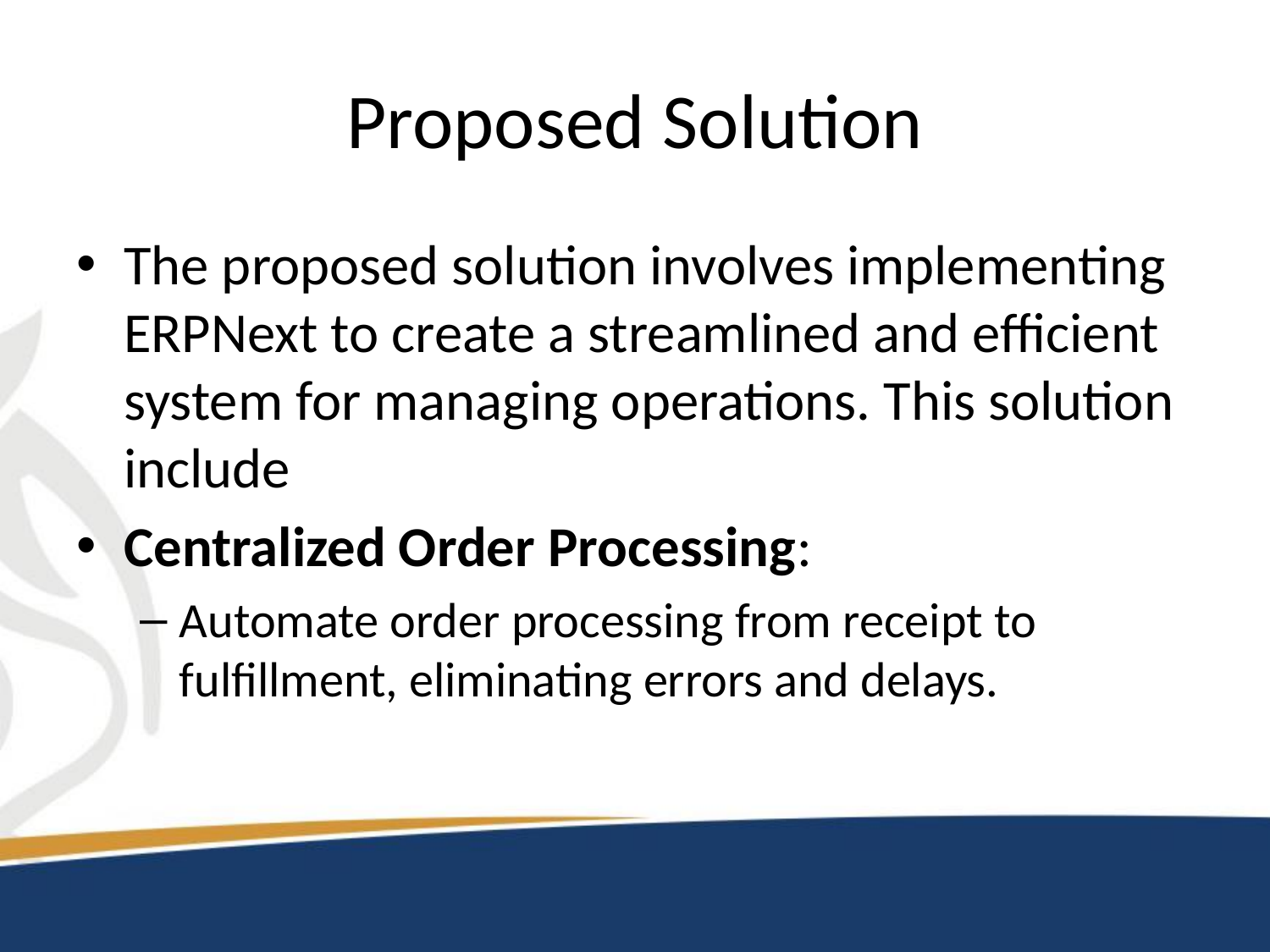

# Proposed Solution
The proposed solution involves implementing ERPNext to create a streamlined and efficient system for managing operations. This solution include
Centralized Order Processing:
Automate order processing from receipt to fulfillment, eliminating errors and delays.